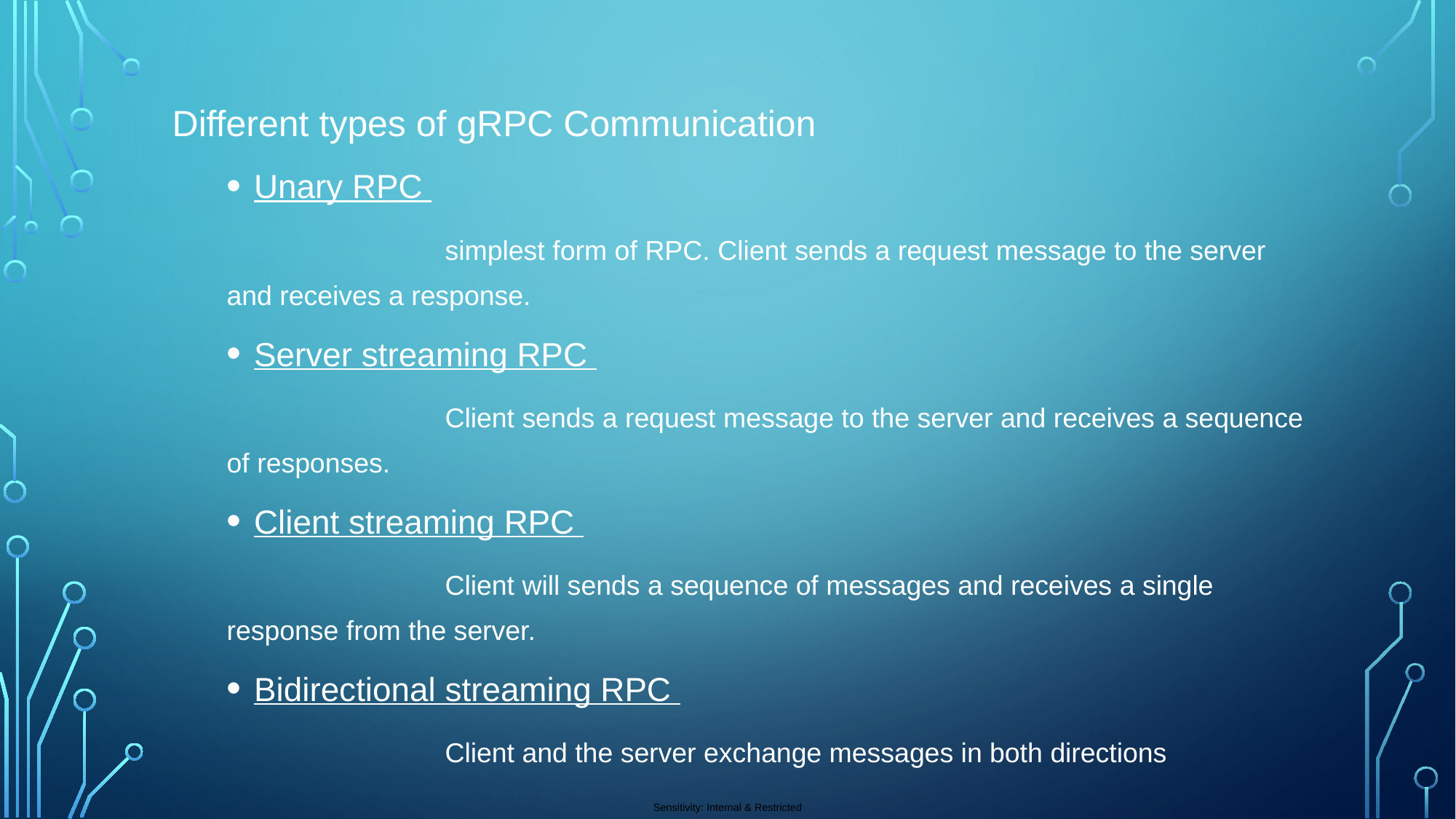

Different types of gRPC Communication
Unary RPC
		simplest form of RPC. Client sends a request message to the server and receives a response.
Server streaming RPC
		Client sends a request message to the server and receives a sequence of responses.
Client streaming RPC
		Client will sends a sequence of messages and receives a single response from the server.
Bidirectional streaming RPC
		Client and the server exchange messages in both directions